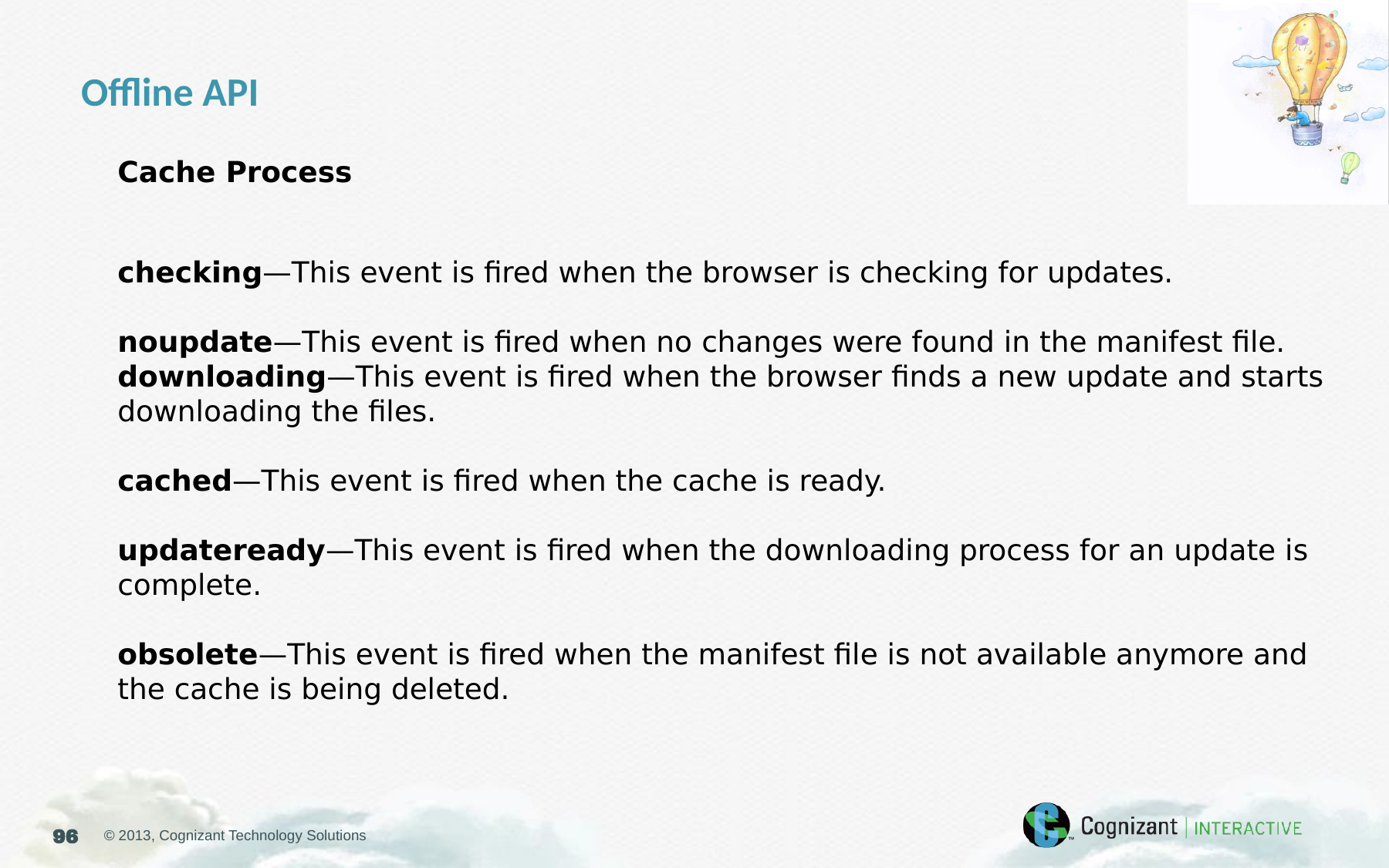

Offline API
Cache Process
checking—This event is fired when the browser is checking for updates.

noupdate—This event is fired when no changes were found in the manifest file.
downloading—This event is fired when the browser finds a new update and starts downloading the files.

cached—This event is fired when the cache is ready.

updateready—This event is fired when the downloading process for an update is complete.

obsolete—This event is fired when the manifest file is not available anymore and the cache is being deleted.